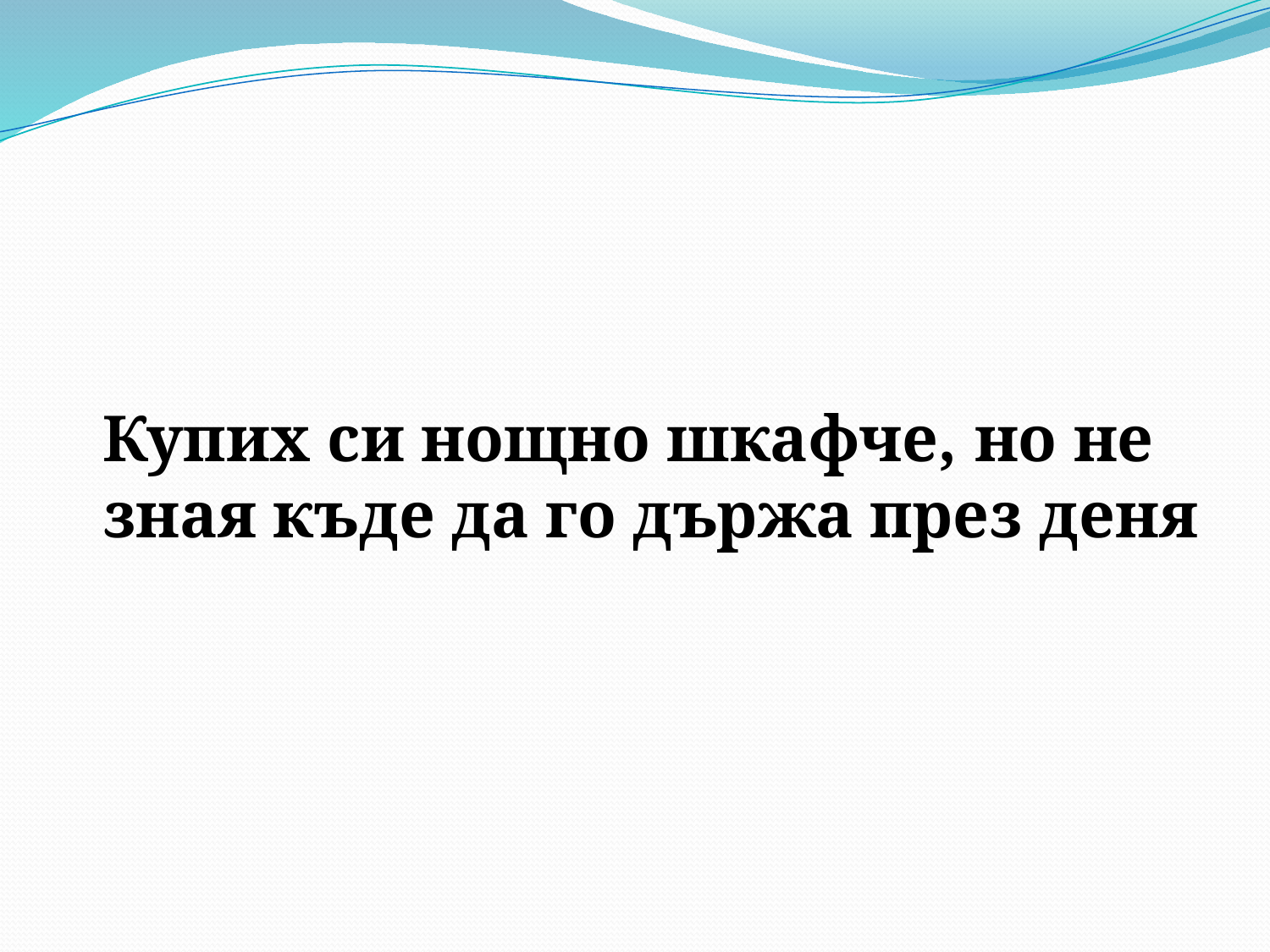

Купих си нощно шкафче, но не зная къде да го държа през деня